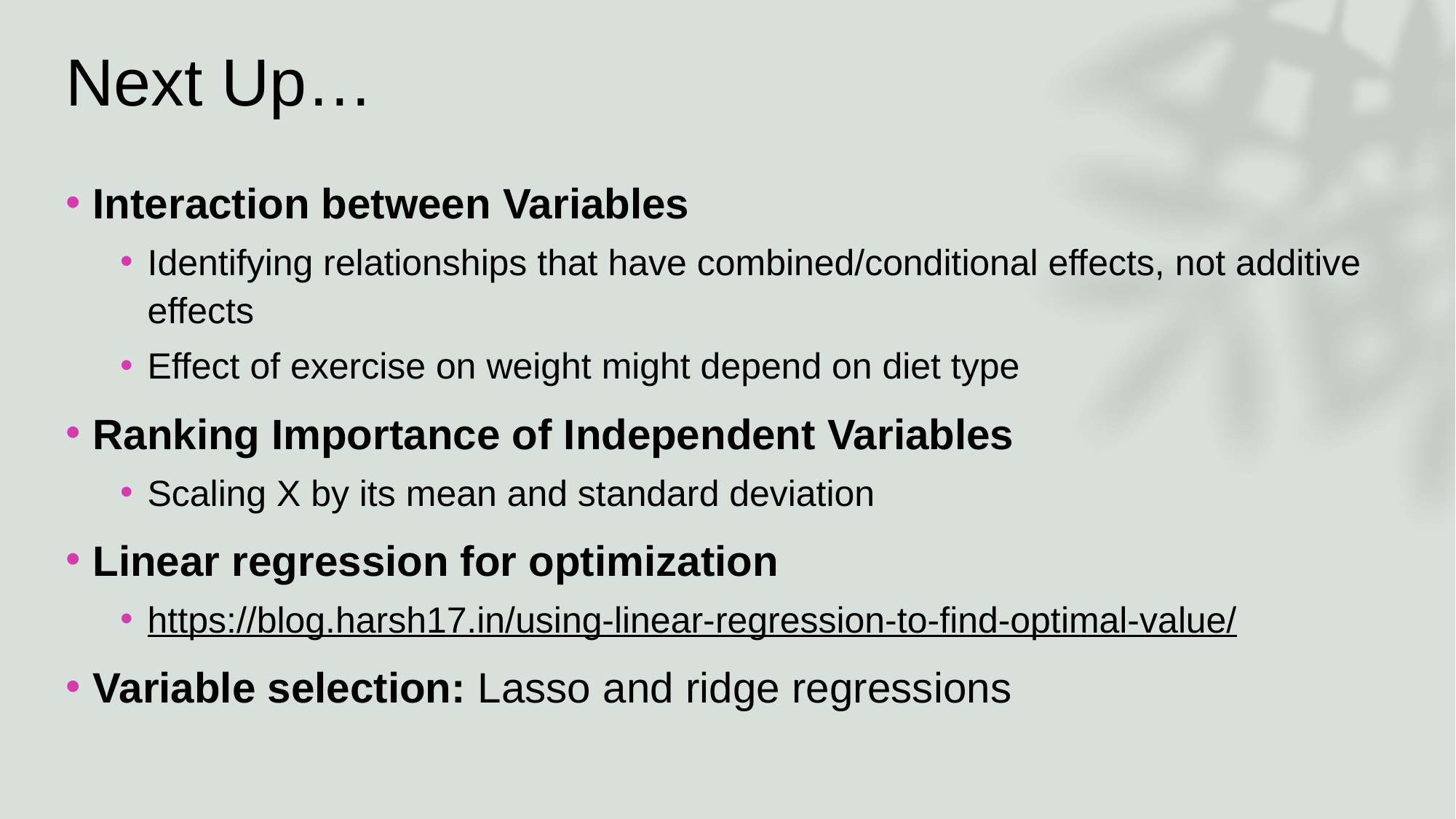

# Next Up…
Interaction between Variables
Identifying relationships that have combined/conditional effects, not additive effects
Effect of exercise on weight might depend on diet type
Ranking Importance of Independent Variables
Scaling X by its mean and standard deviation
Linear regression for optimization
https://blog.harsh17.in/using-linear-regression-to-find-optimal-value/
Variable selection: Lasso and ridge regressions